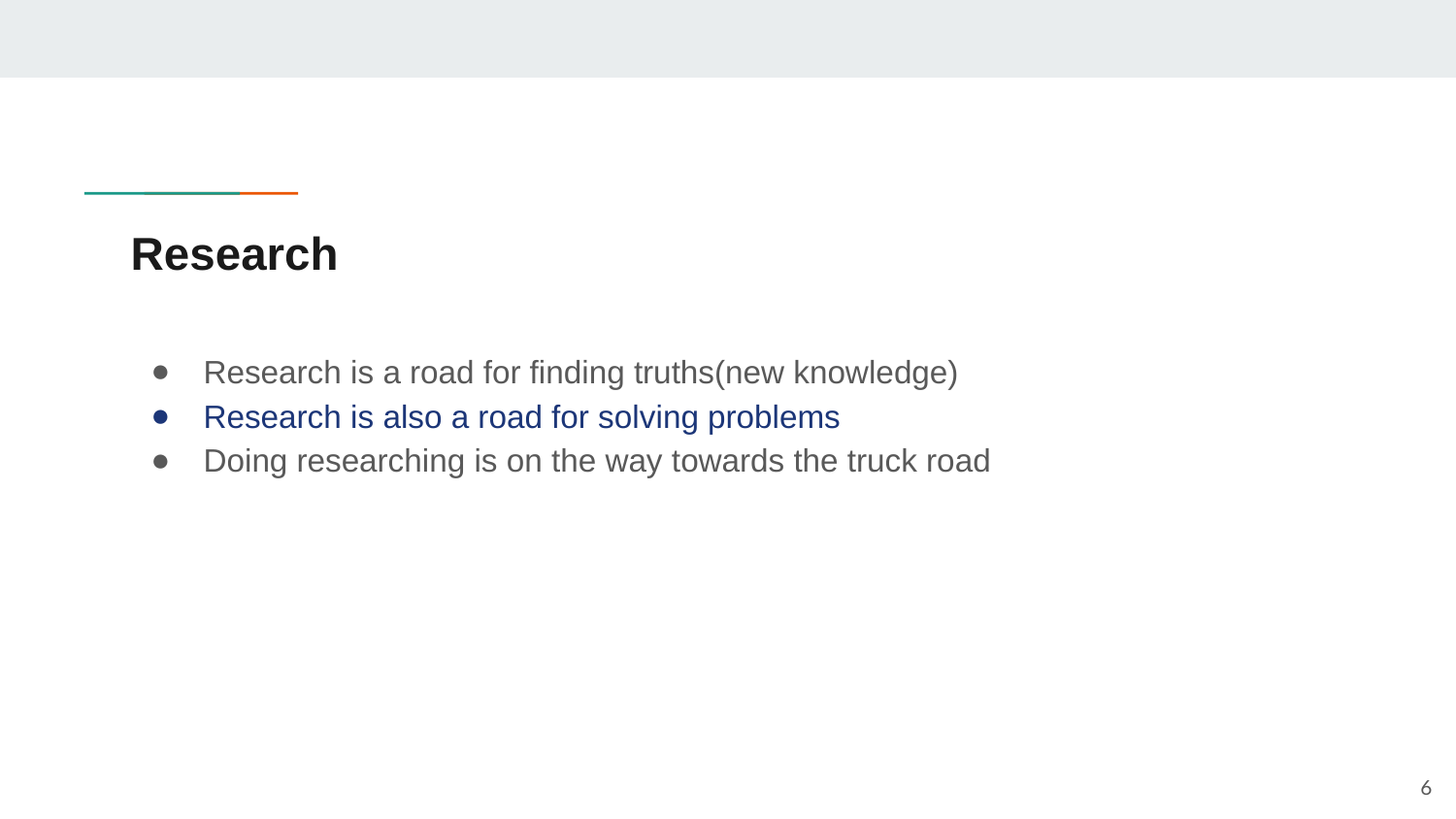

# Research
Research is a road for finding truths(new knowledge)
Research is also a road for solving problems
Doing researching is on the way towards the truck road
6